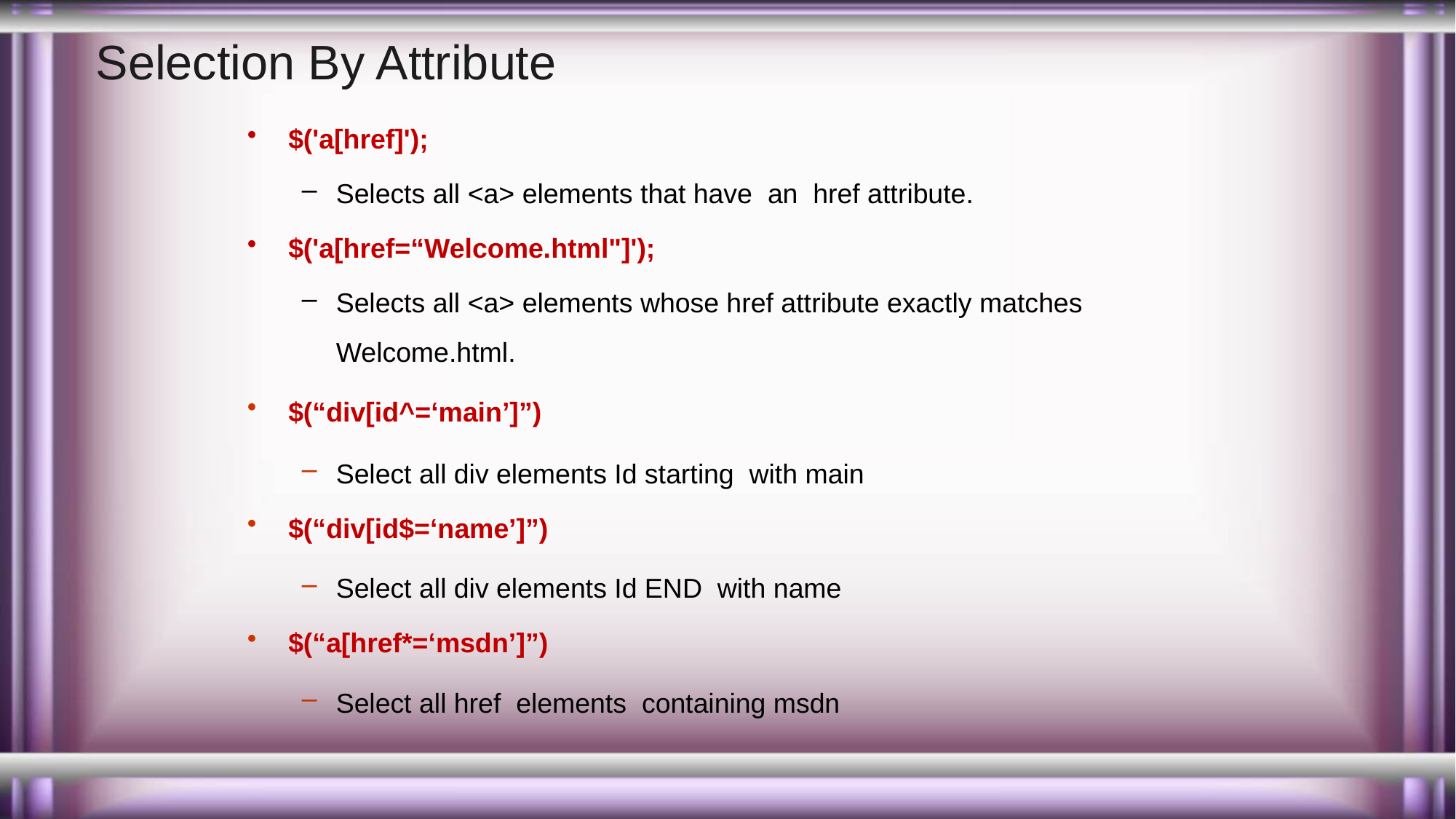

# Selection By Attribute
$('a[href]');
Selects all <a> elements that have  an  href attribute.
$('a[href=“Welcome.html"]');
Selects all <a> elements whose href attribute exactly matches Welcome.html.
$(“div[id^=‘main’]”)
Select all div elements Id starting  with main
$(“div[id$=‘name’]”)
Select all div elements Id END  with name
$(“a[href*=‘msdn’]”)
Select all href  elements  containing msdn